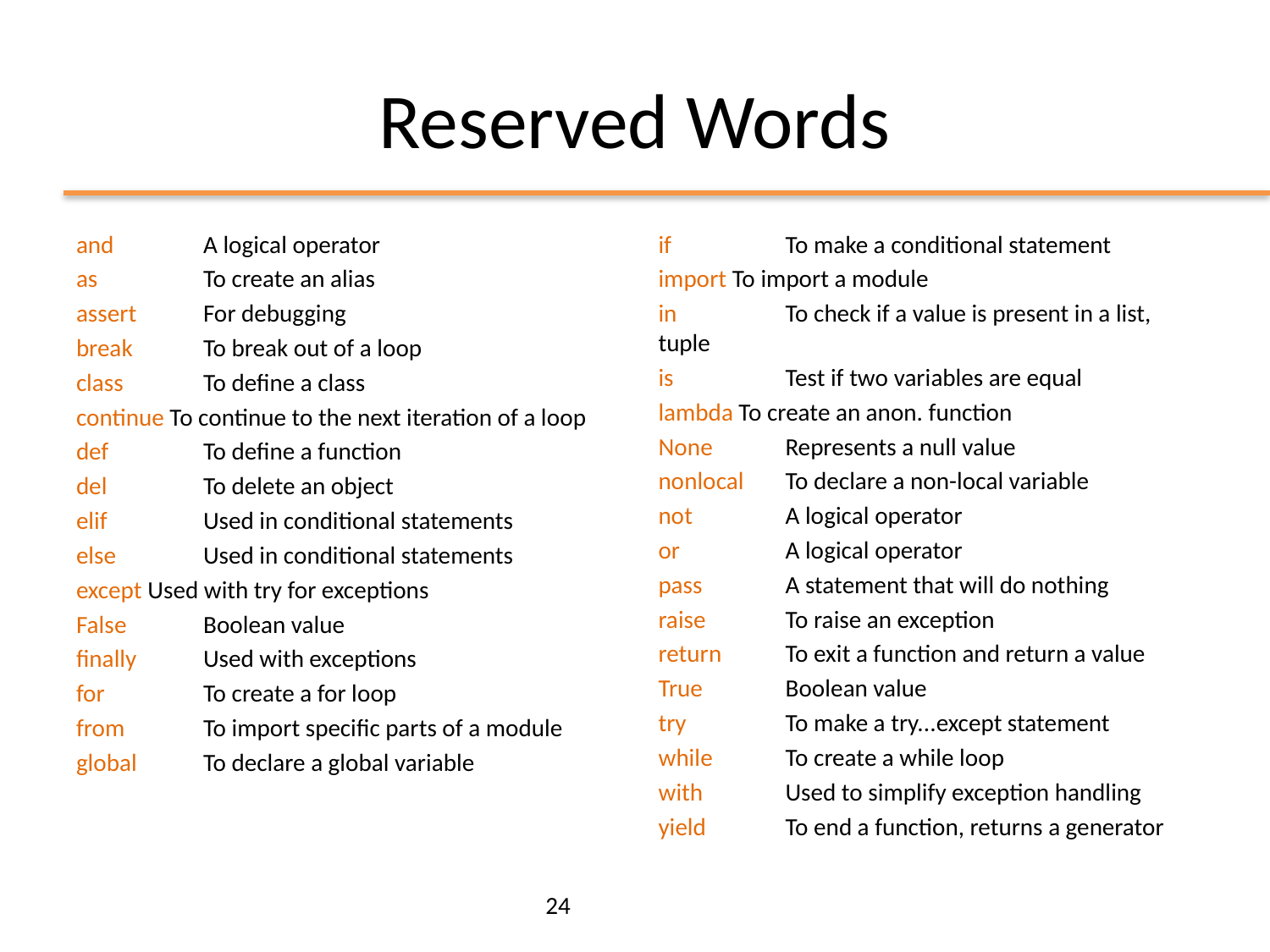

# Reserved Words
and	A logical operator
as	To create an alias
assert	For debugging
break	To break out of a loop
class	To define a class
continue To continue to the next iteration of a loop
def	To define a function
del	To delete an object
elif	Used in conditional statements
else	Used in conditional statements
except Used with try for exceptions
False	Boolean value
finally	Used with exceptions
for	To create a for loop
from	To import specific parts of a module
global	To declare a global variable

if	To make a conditional statement
import To import a module
in	To check if a value is present in a list, tuple
is	Test if two variables are equal
lambda To create an anon. function
None	Represents a null value
nonlocal	To declare a non-local variable
not	A logical operator
or	A logical operator
pass	A statement that will do nothing
raise	To raise an exception
return	To exit a function and return a value
True	Boolean value
try	To make a try...except statement
while	To create a while loop
with	Used to simplify exception handling
yield	To end a function, returns a generator

24